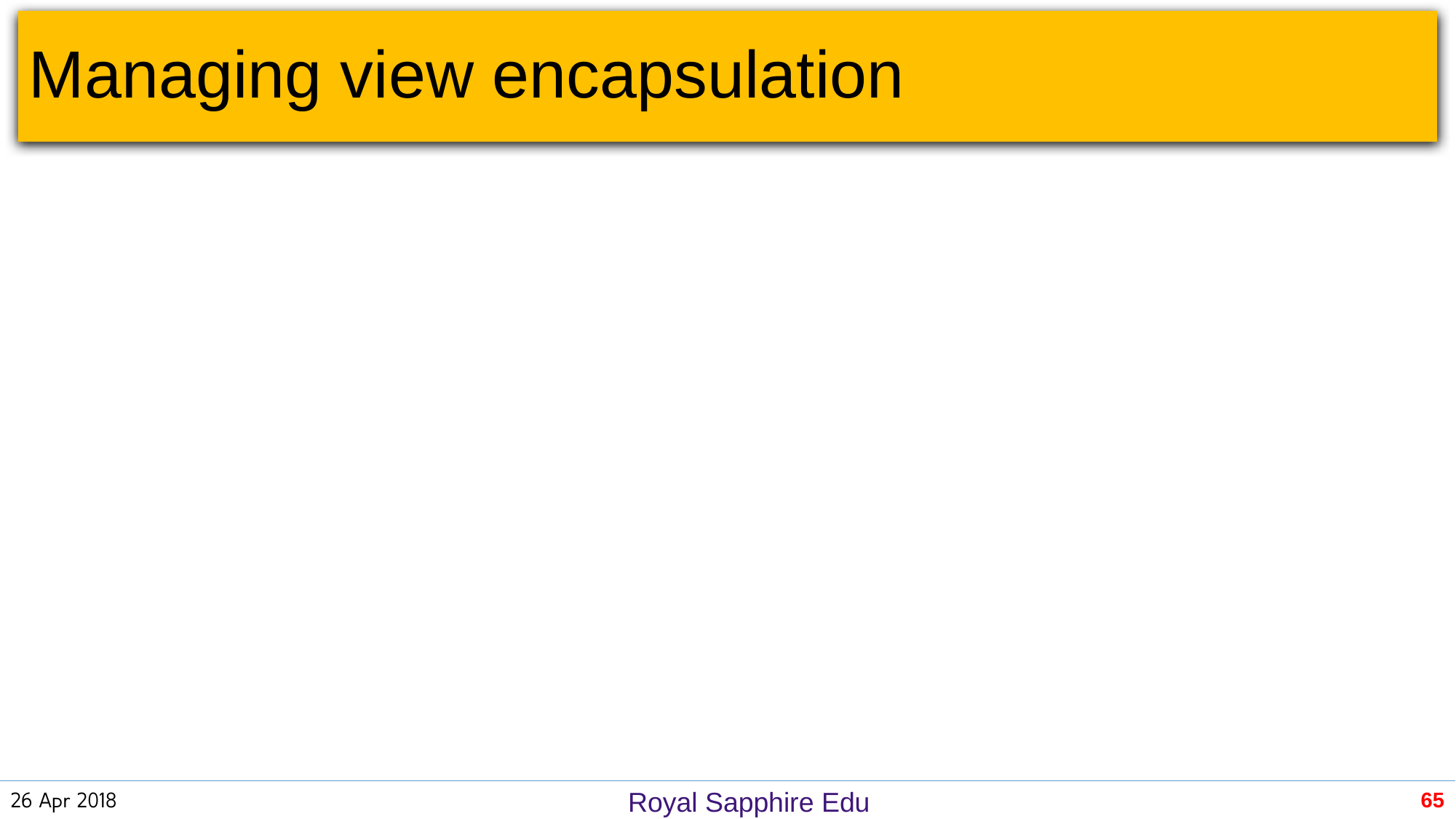

# Managing view encapsulation

26 Apr 2018
65